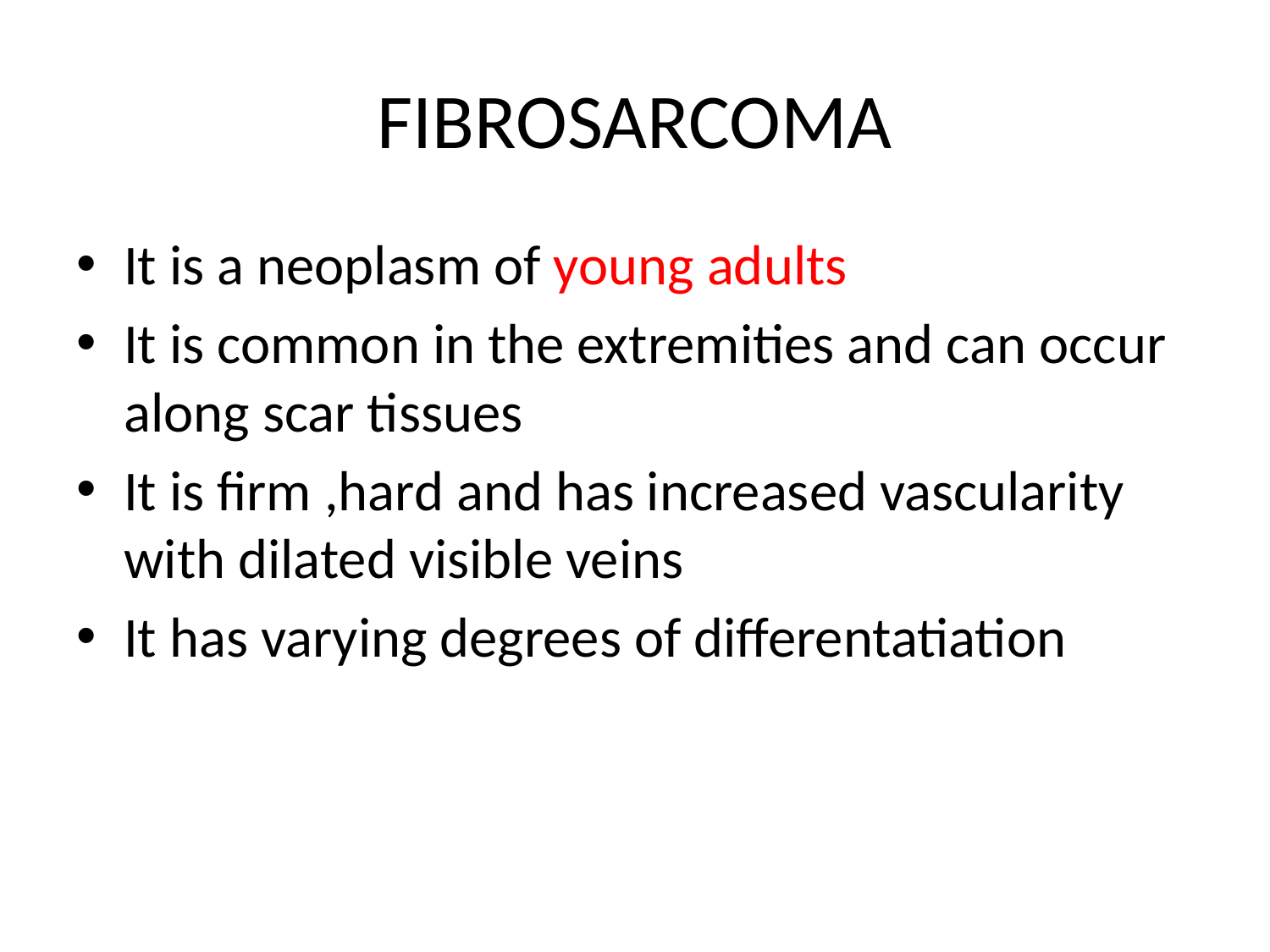

# FIBROSARCOMA
It is a neoplasm of young adults
It is common in the extremities and can occur along scar tissues
It is firm ,hard and has increased vascularity with dilated visible veins
It has varying degrees of differentatiation